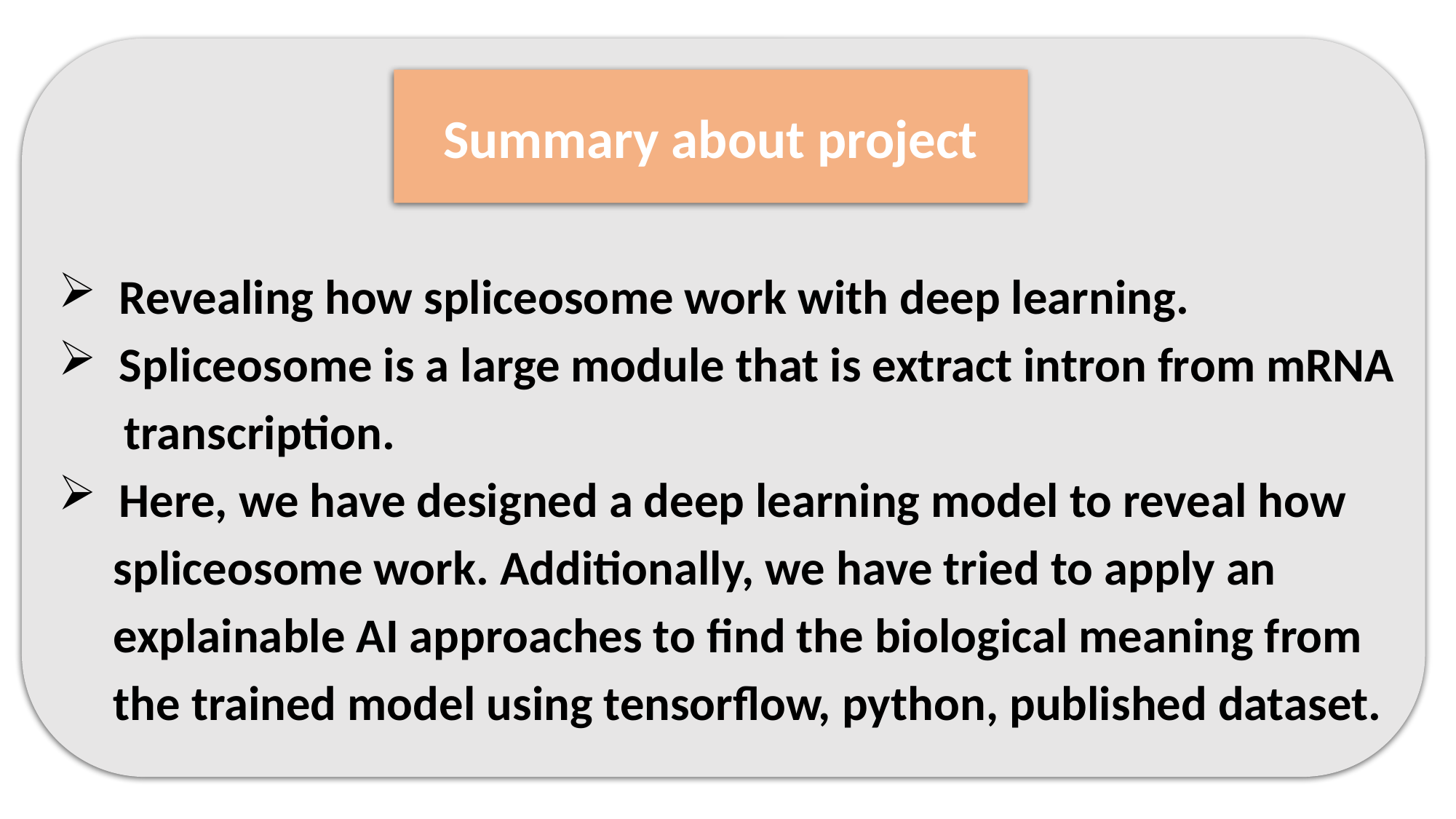

Summary about project
  Revealing how spliceosome work with deep learning.
  Spliceosome is a large module that is extract intron from mRNA
      transcription.
  Here, we have designed a deep learning model to reveal how
     spliceosome work. Additionally, we have tried to apply an
     explainable AI approaches to find the biological meaning from
     the trained model using tensorflow, python, published dataset.